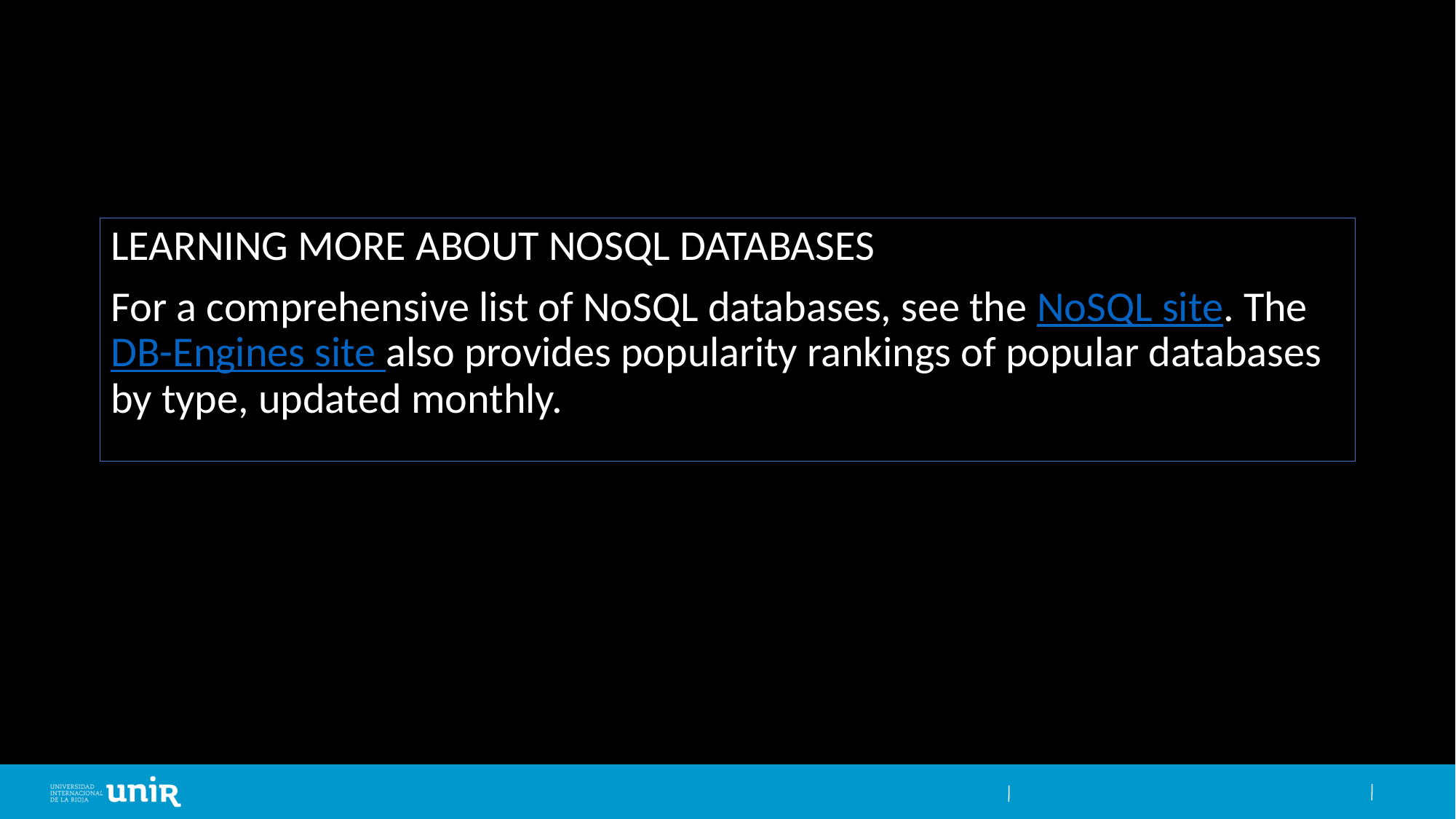

LEARNING MORE ABOUT NOSQL DATABASES
For a comprehensive list of NoSQL databases, see the NoSQL site. The DB-Engines site also provides popularity rankings of popular databases by type, updated monthly.